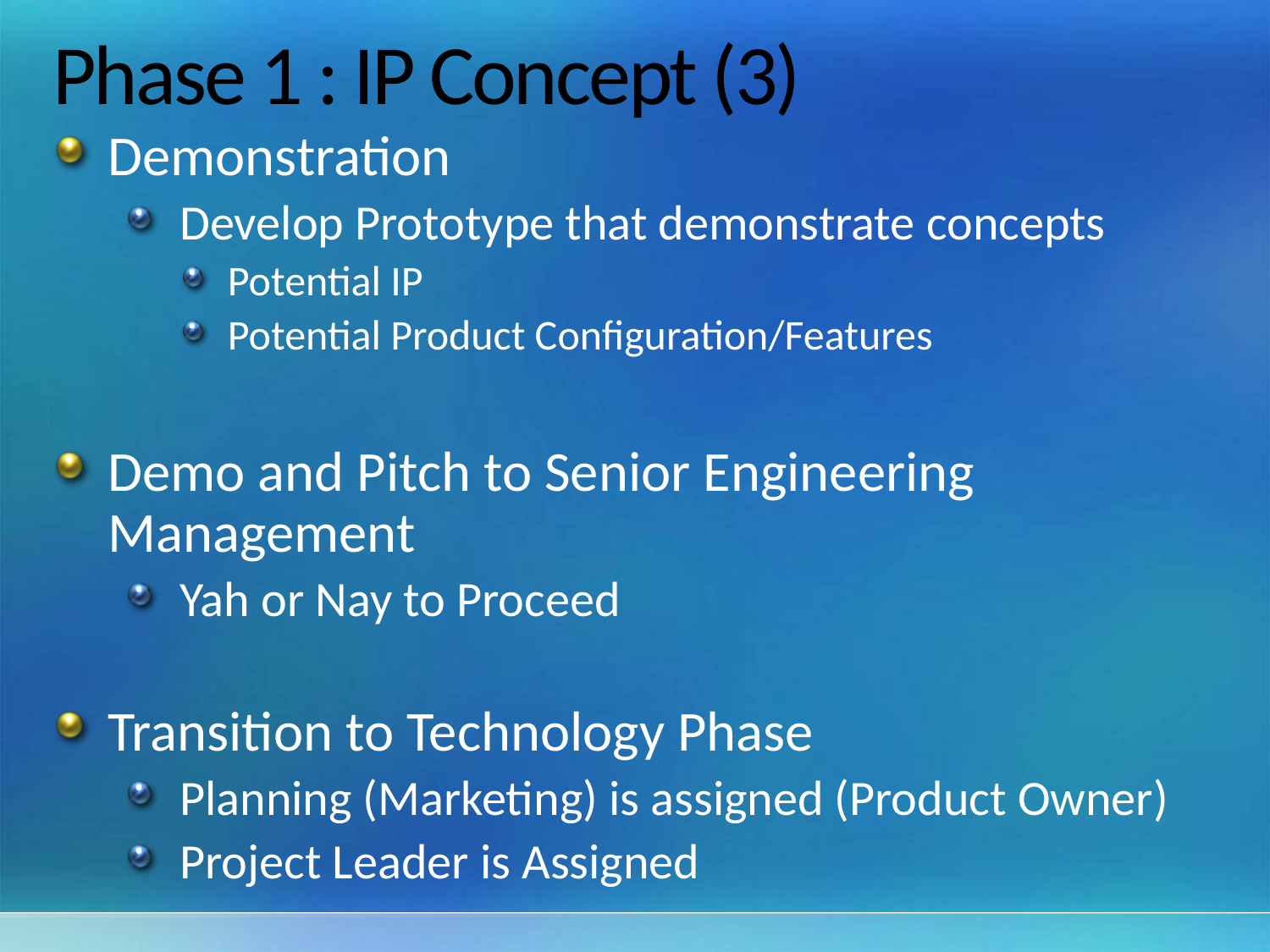

# Phase 1 : IP Concept (3)
Demonstration
Develop Prototype that demonstrate concepts
Potential IP
Potential Product Configuration/Features

Demo and Pitch to Senior Engineering Management
Yah or Nay to Proceed

Transition to Technology Phase
Planning (Marketing) is assigned (Product Owner)
Project Leader is Assigned